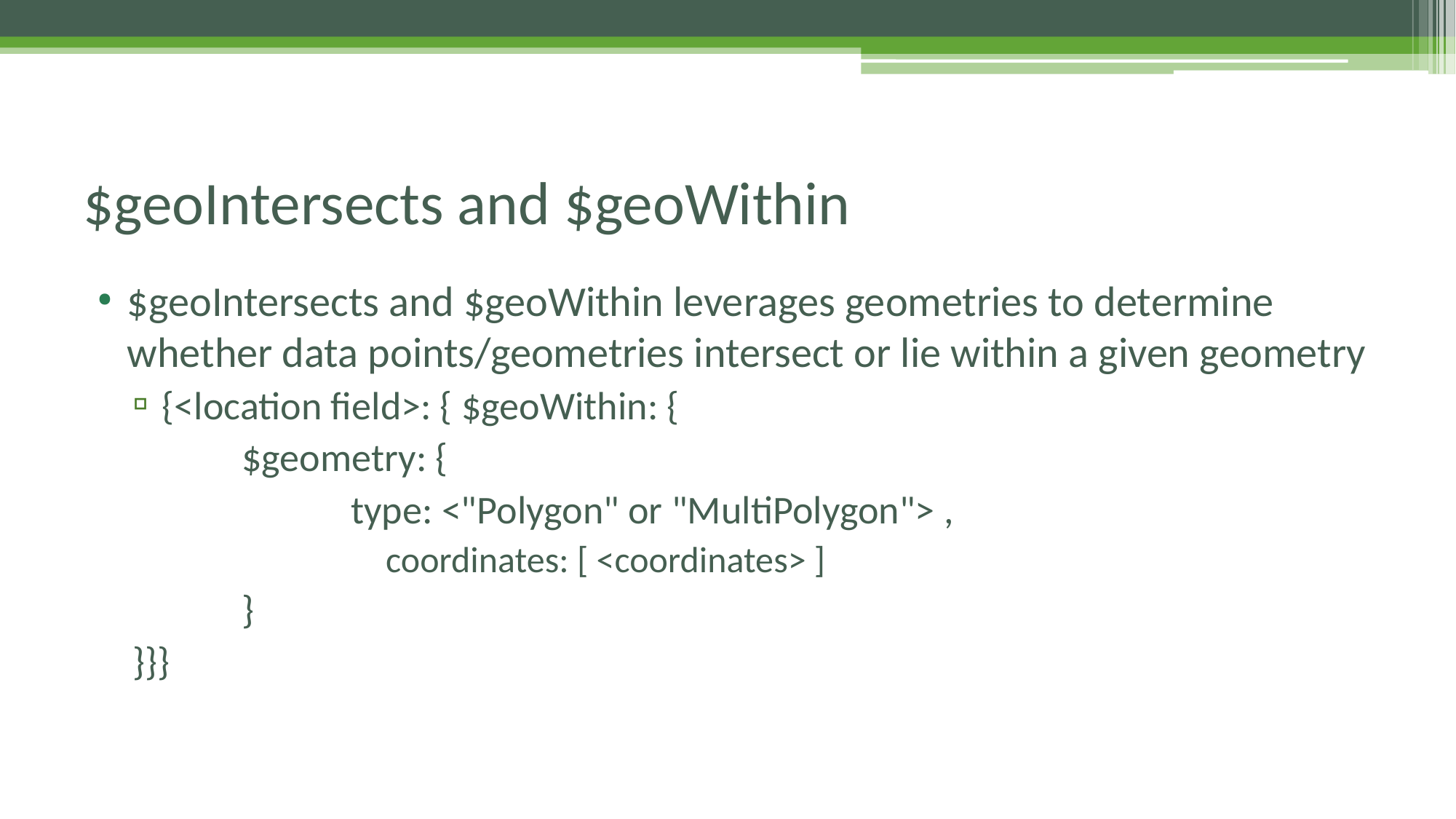

# $geoIntersects and $geoWithin
$geoIntersects and $geoWithin leverages geometries to determine whether data points/geometries intersect or lie within a given geometry
{<location field>: { $geoWithin: {
	$geometry: {
		type: <"Polygon" or "MultiPolygon"> ,
		coordinates: [ <coordinates> ]
	}
}}}